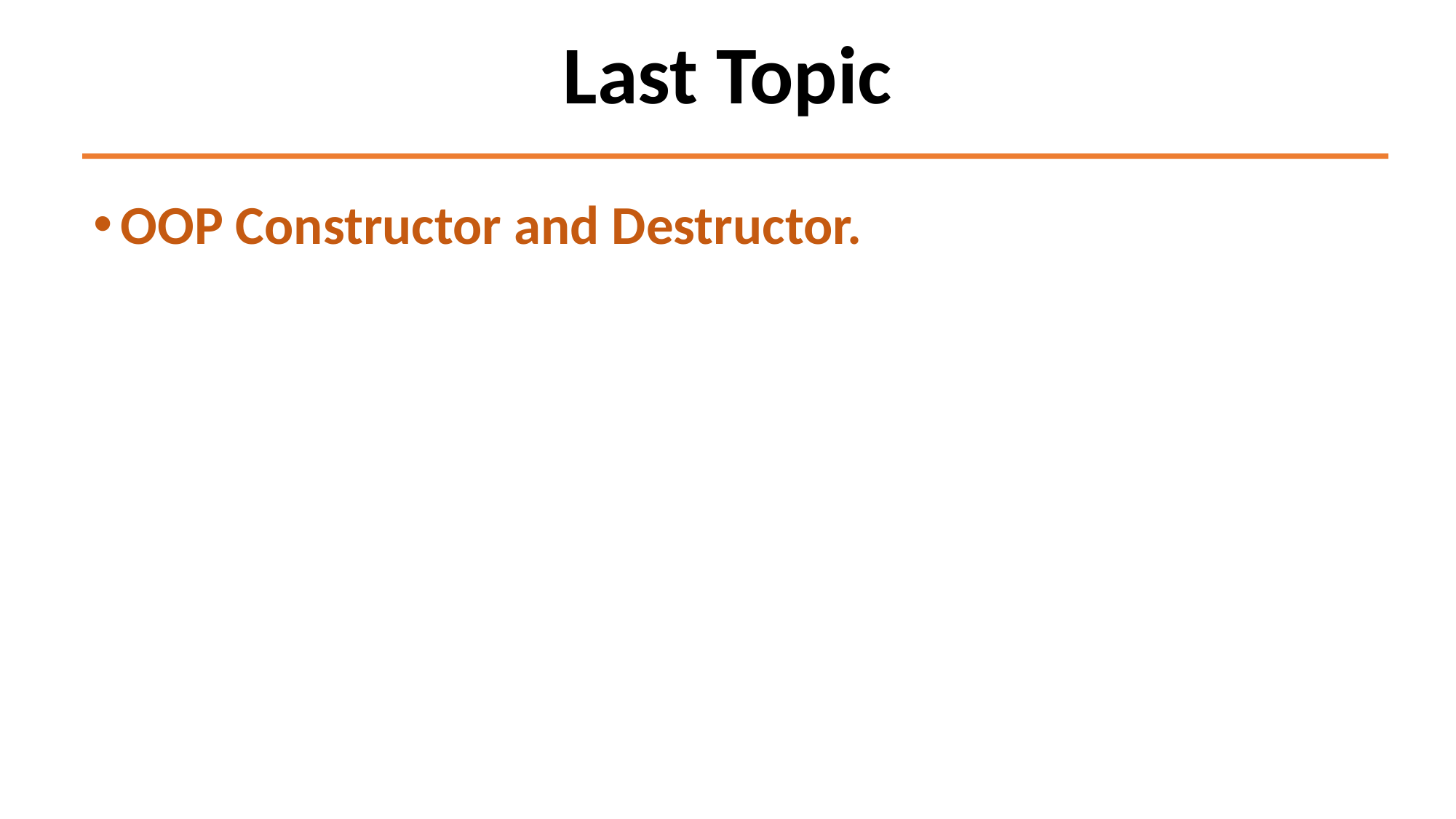

# Last Topic

OOP Constructor and Destructor.